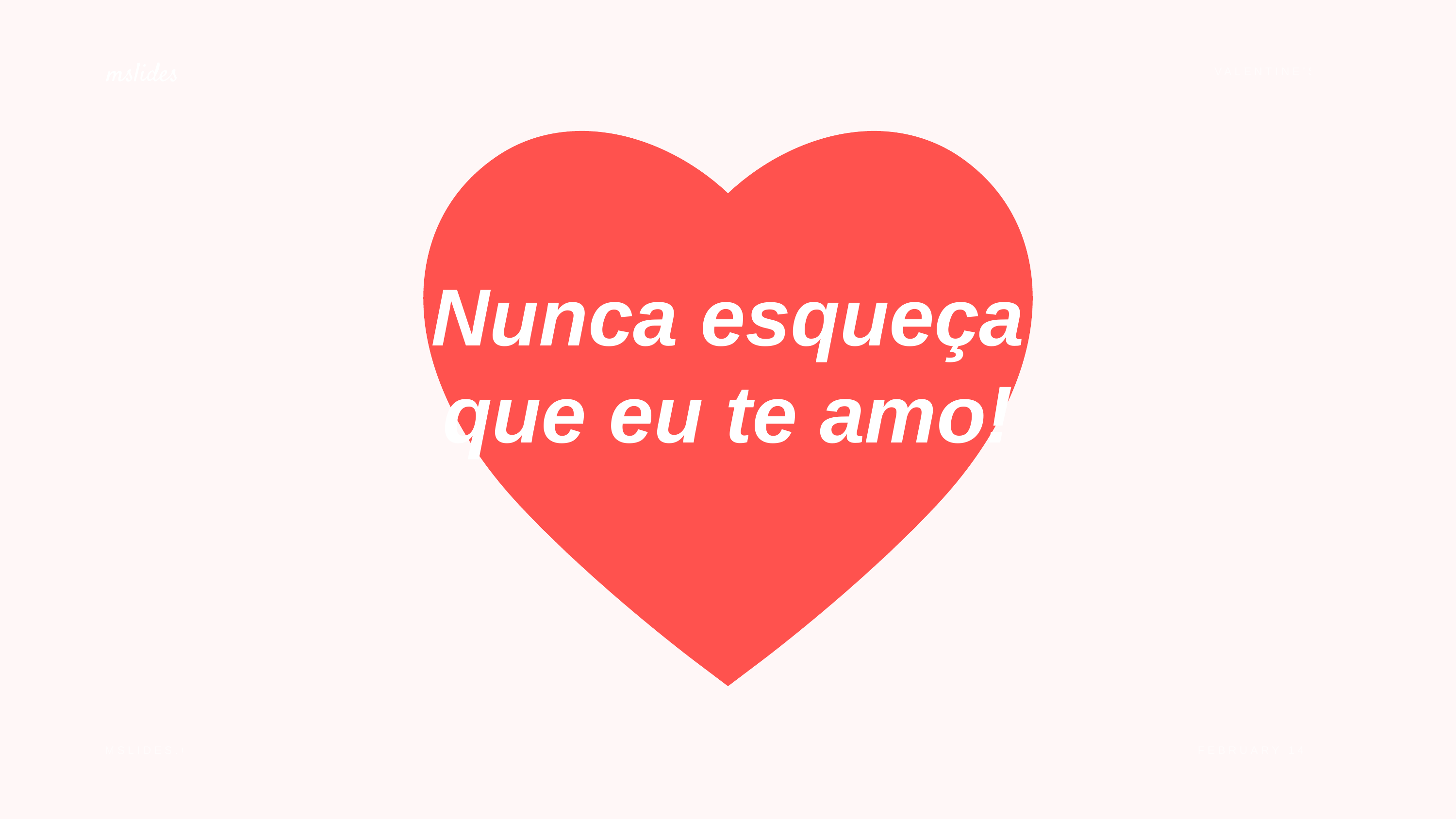

VALENTINE’S DAY

Nunca esqueça que eu te amo!
MSLIDES.COM
FEBRUARY 14, 2022